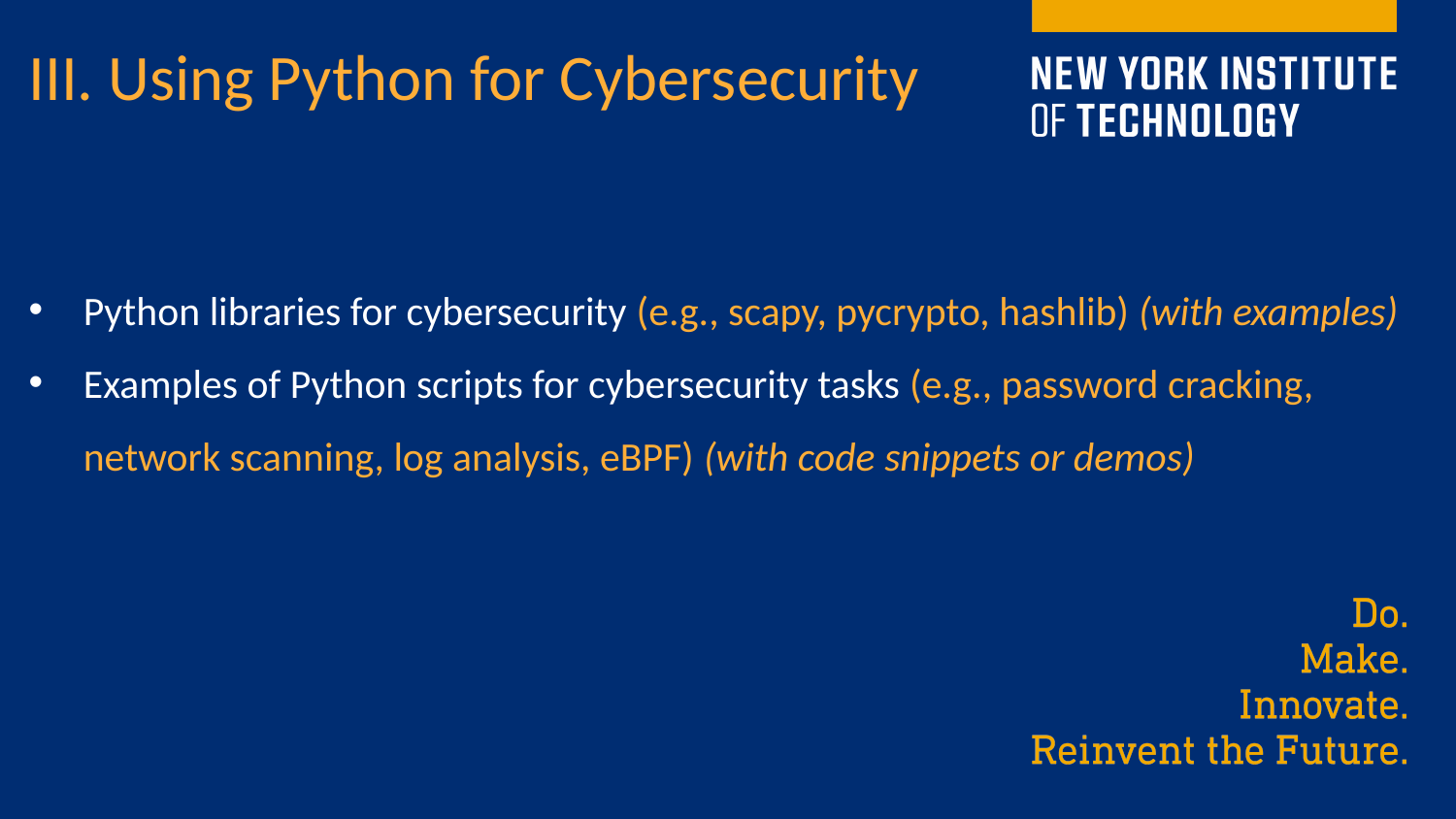

III. Using Python for Cybersecurity
Python libraries for cybersecurity (e.g., scapy, pycrypto, hashlib) (with examples)
Examples of Python scripts for cybersecurity tasks (e.g., password cracking, network scanning, log analysis, eBPF) (with code snippets or demos)